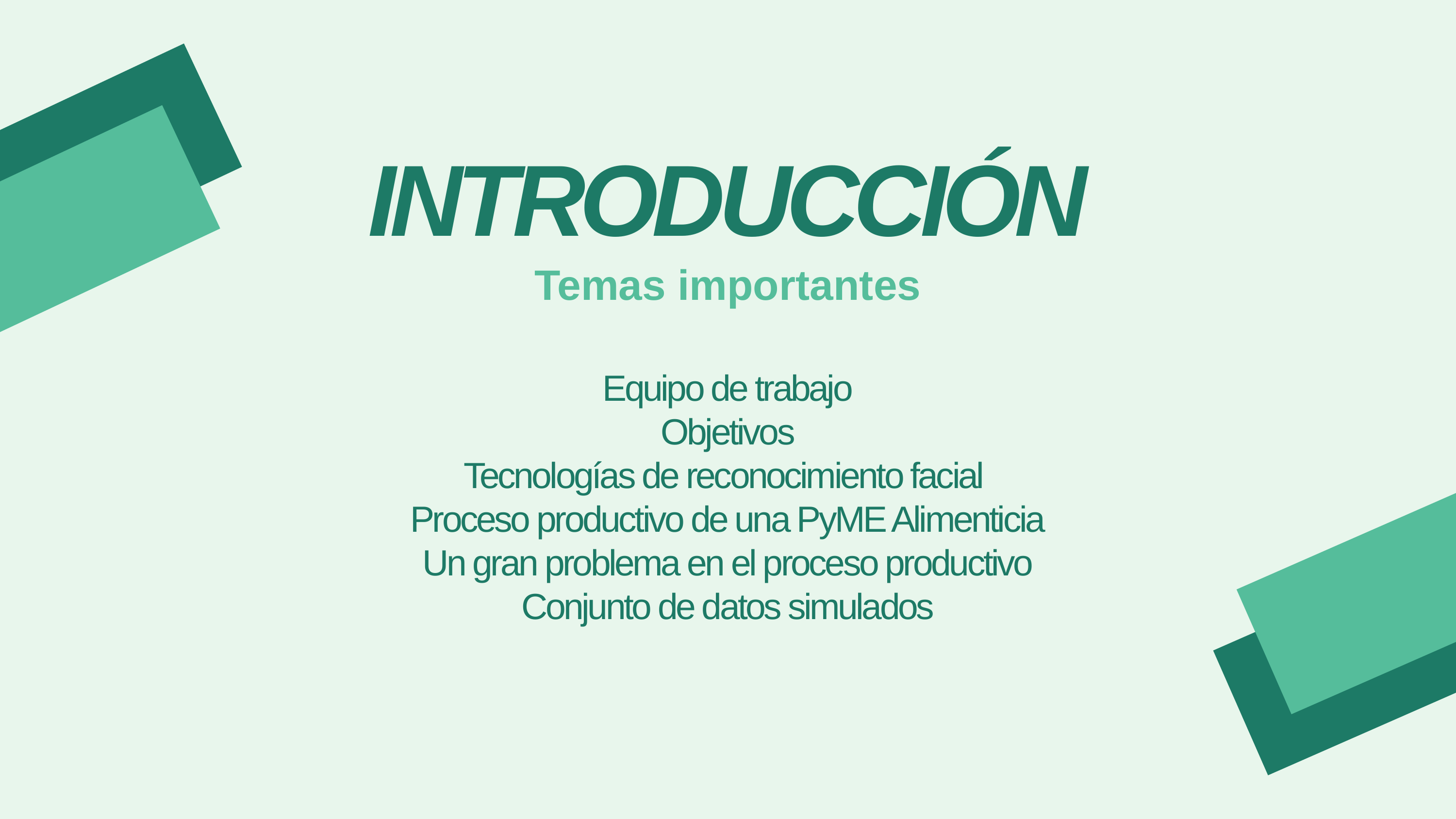

INTRODUCCIÓN
Temas importantes
Equipo de trabajo
Objetivos
Tecnologías de reconocimiento facial
Proceso productivo de una PyME Alimenticia
Un gran problema en el proceso productivo
Conjunto de datos simulados